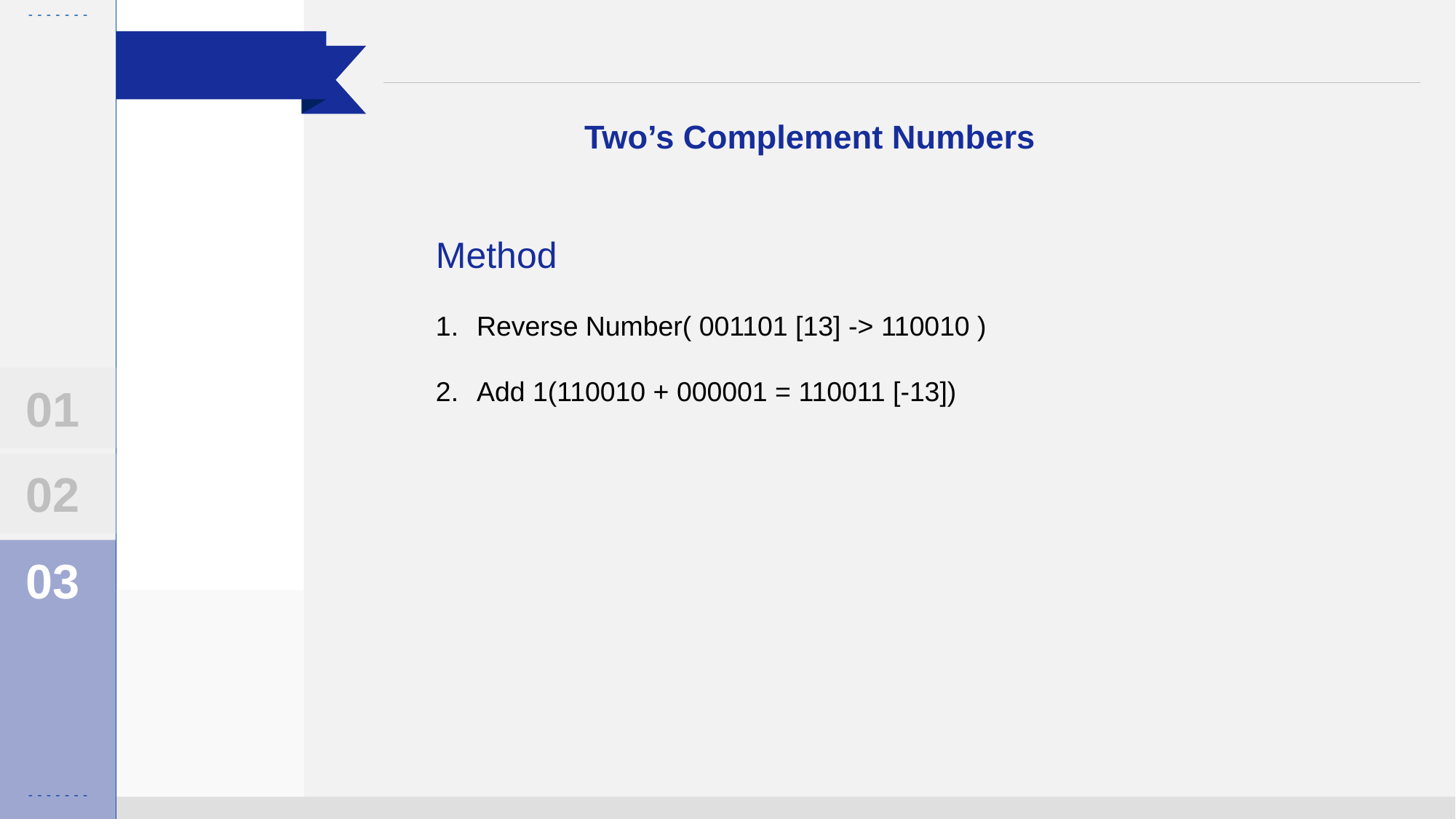

Two’s Complement Numbers
Method
Reverse Number( 001101 [13] -> 110010 )
Add 1(110010 + 000001 = 110011 [-13])